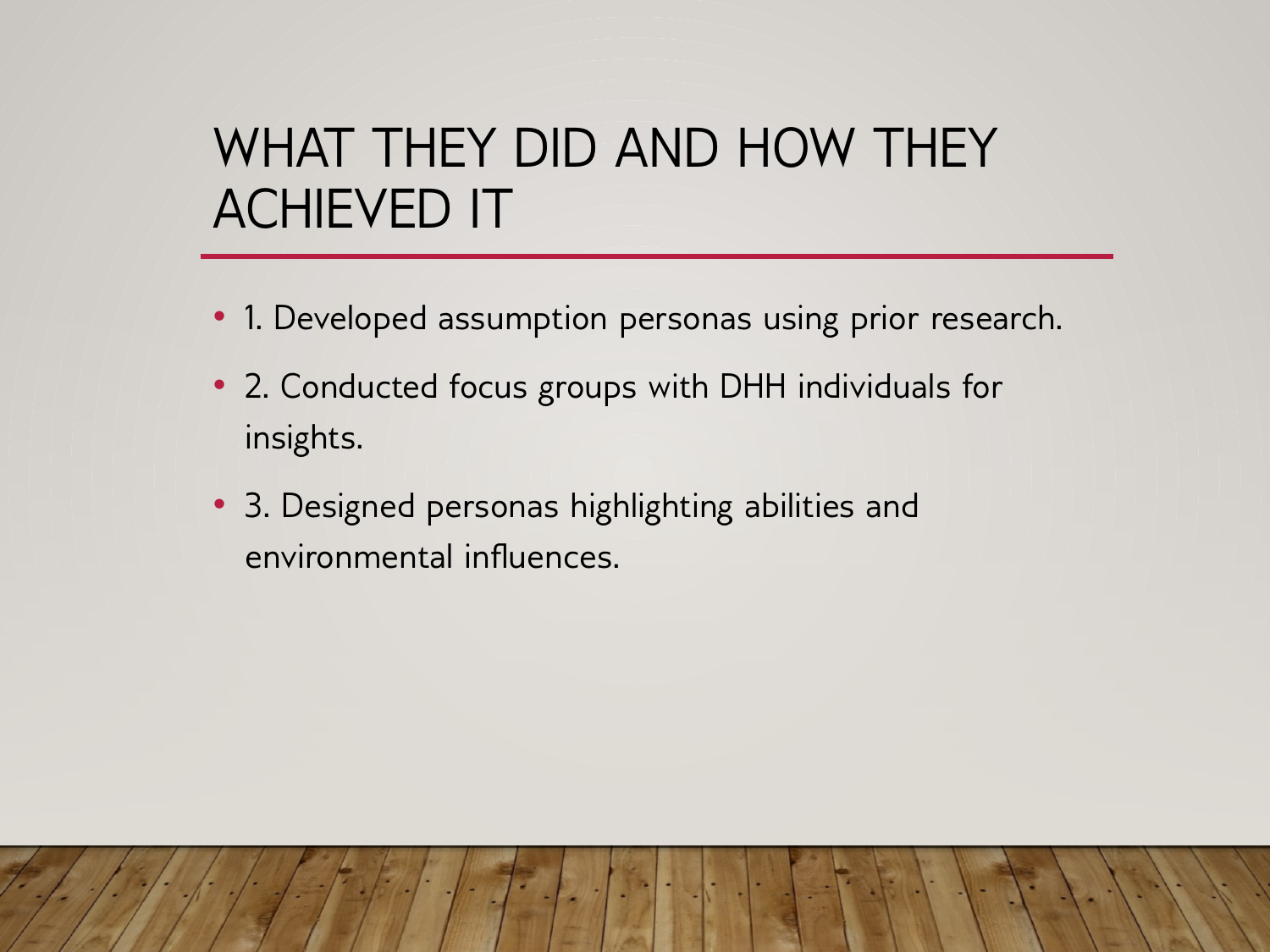

# What They Did and How They Achieved It
1. Developed assumption personas using prior research.
2. Conducted focus groups with DHH individuals for insights.
3. Designed personas highlighting abilities and environmental influences.